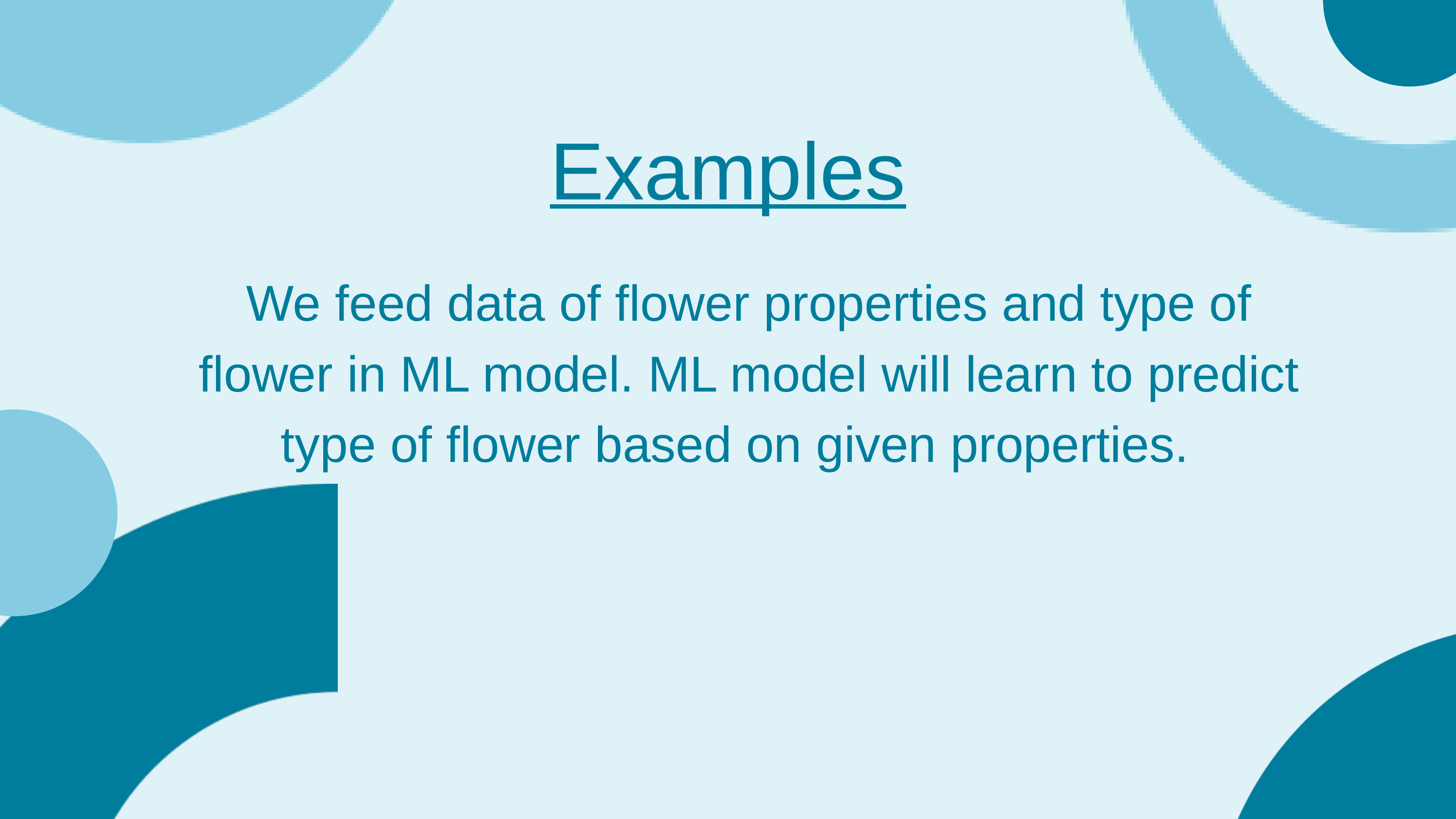

Examples
We feed data of flower properties and type of flower in ML model. ML model will learn to predict type of flower based on given properties.